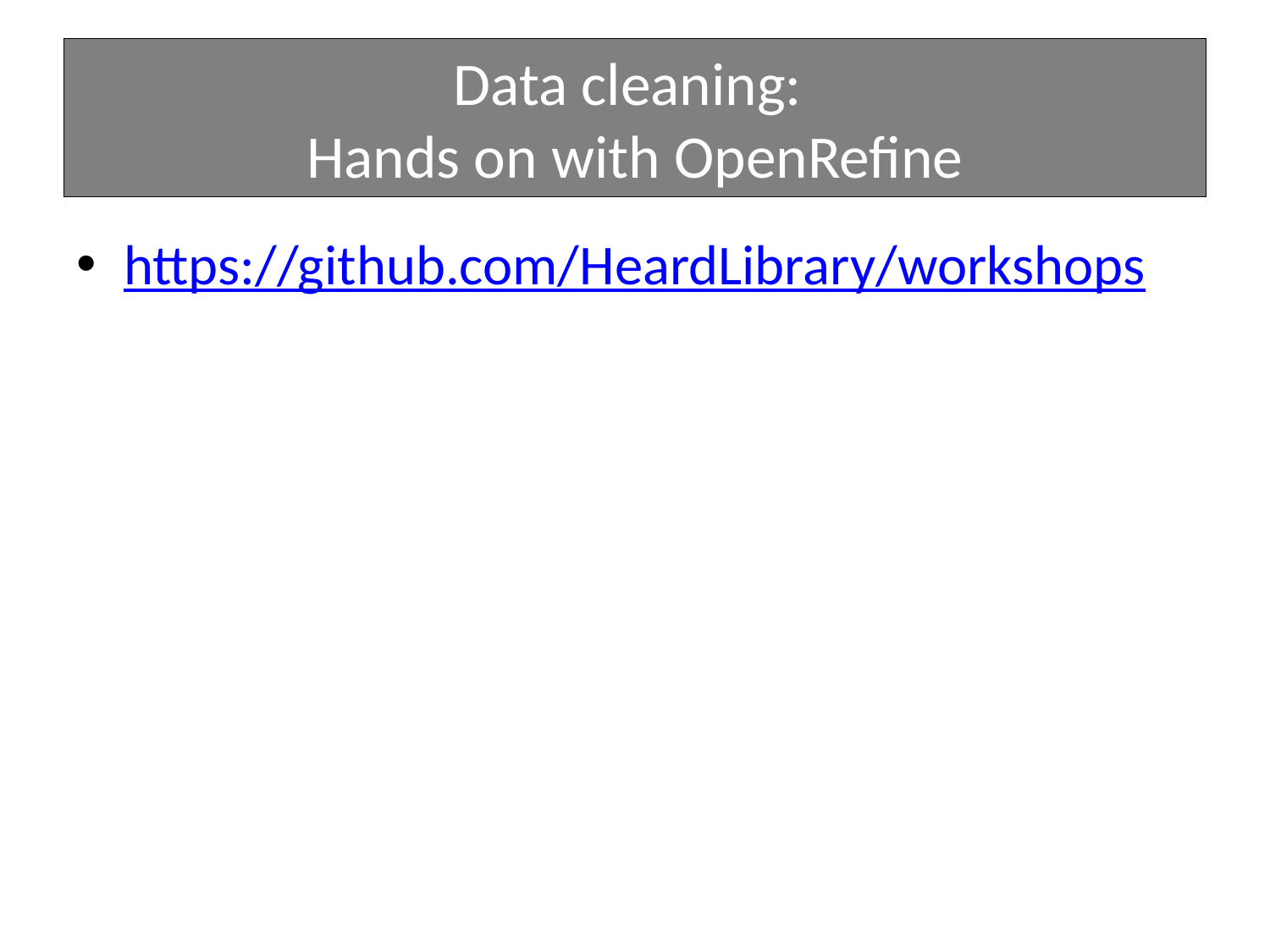

# Data cleaning: Hands on with OpenRefine
https://github.com/HeardLibrary/workshops